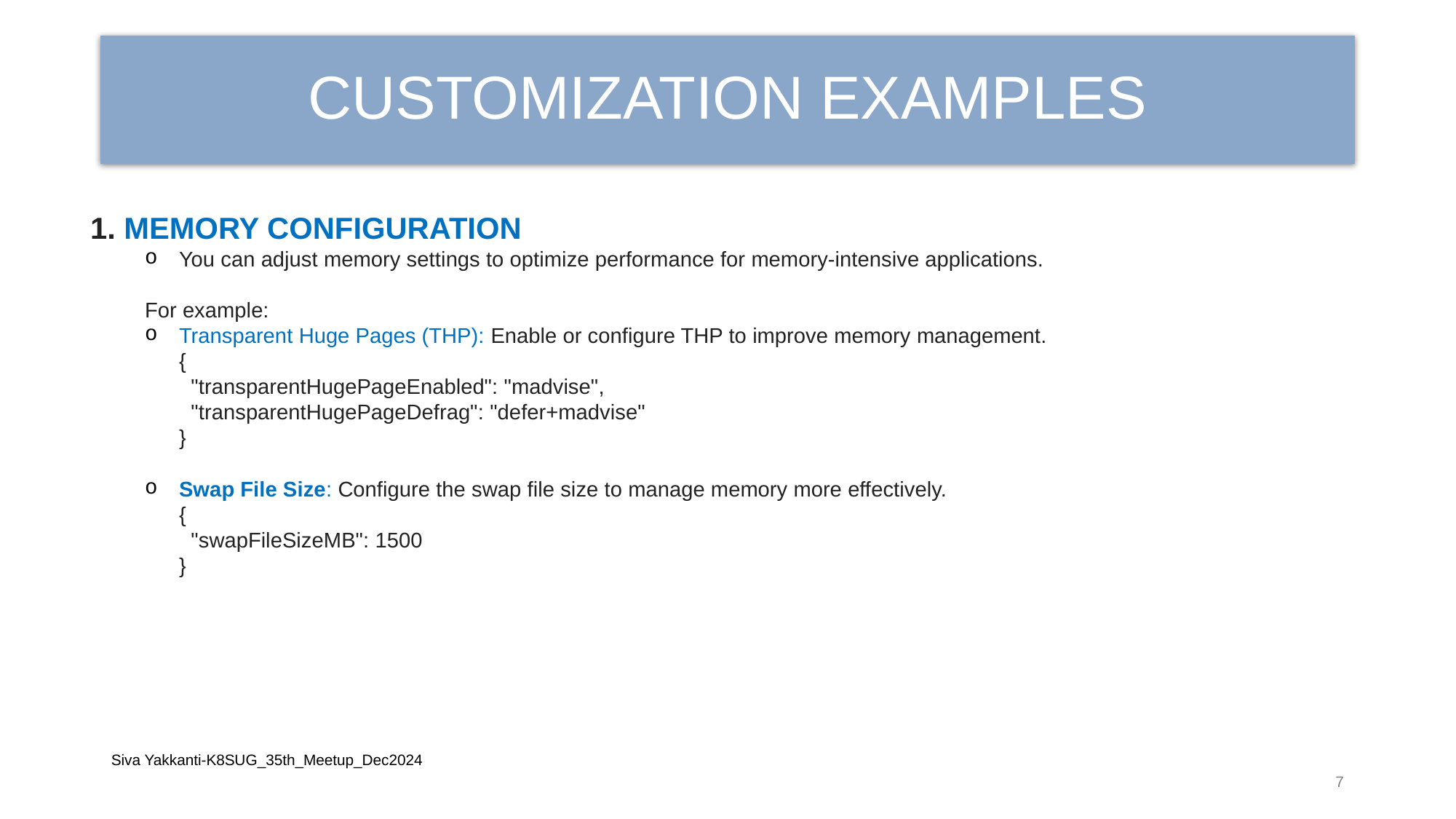

# Customization examples
1. Memory Configuration
You can adjust memory settings to optimize performance for memory-intensive applications.

For example:
Transparent Huge Pages (THP): Enable or configure THP to improve memory management.
{
  "transparentHugePageEnabled": "madvise",
  "transparentHugePageDefrag": "defer+madvise"
}

Swap File Size: Configure the swap file size to manage memory more effectively.
{
  "swapFileSizeMB": 1500
}

Siva Yakkanti-K8SUG_35th_Meetup_Dec2024
7